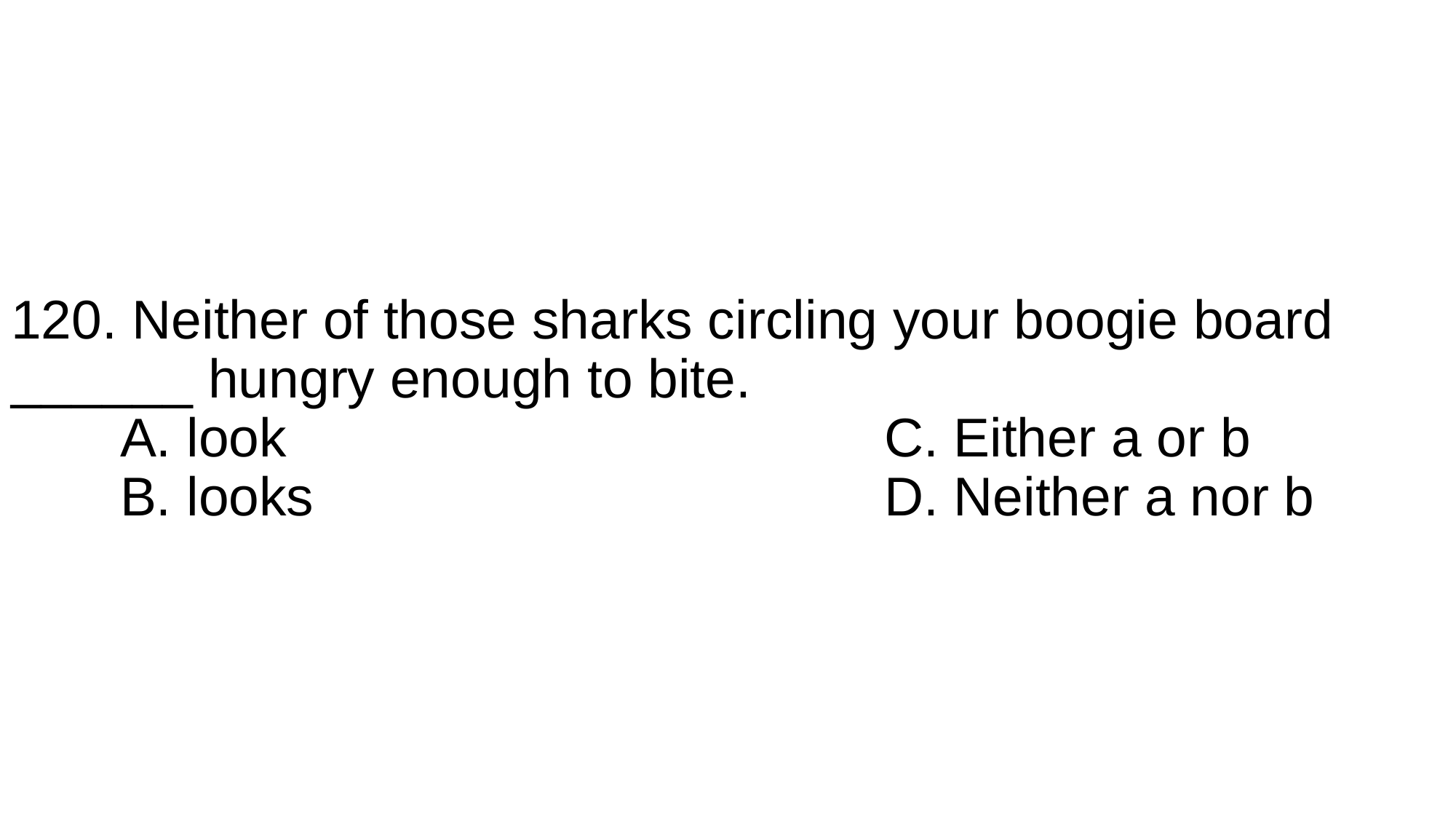

# 120. Neither of those sharks circling your boogie board ______ hungry enough to bite. A. look						C. Either a or b B. looks						D. Neither a nor b